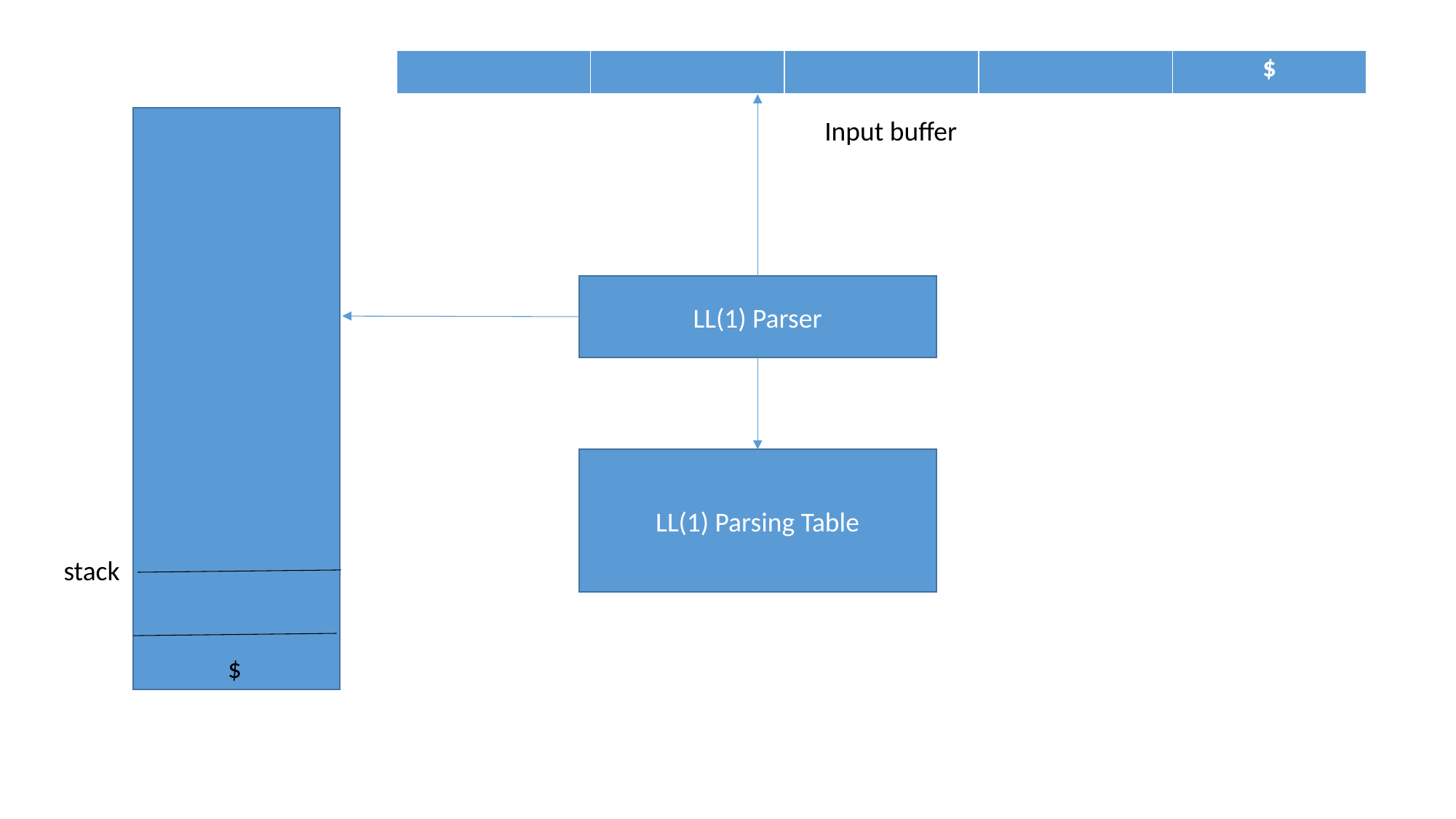

|  |  |  |  | $ |
| --- | --- | --- | --- | --- |

Input buffer
LL(1) Parser
LL(1) Parsing Table
stack
$